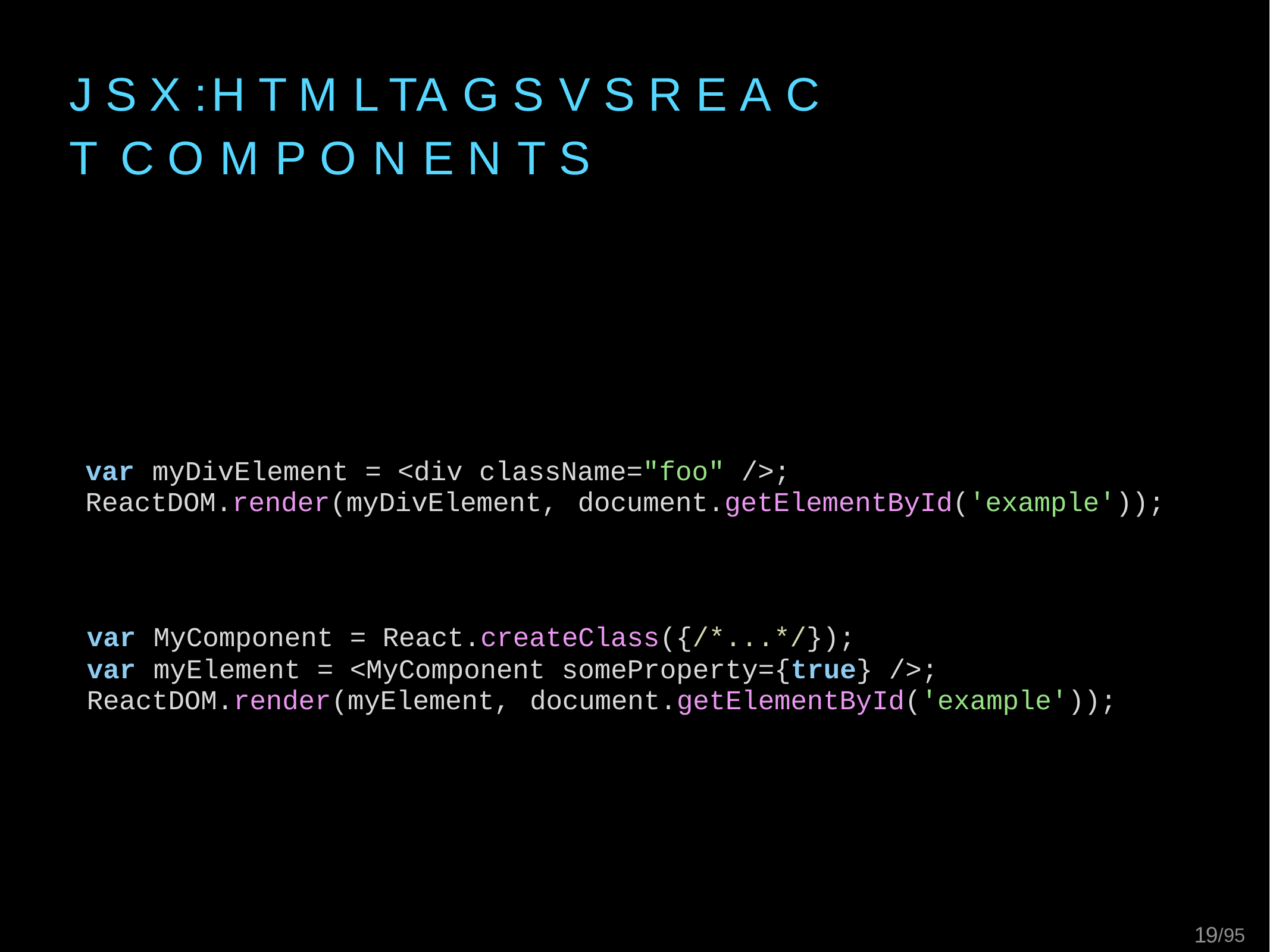

# J S X :	H T M L	TA G S	V S	R E A C T  C O M P O N E N T S
var	myDivElement	= <div className="foo"	/>;  ReactDOM.render(myDivElement,	document.getElementById('example'));
var	MyComponent	=	React.createClass({/*...*/});
var	myElement	= <MyComponent someProperty={true} />;  ReactDOM.render(myElement,	document.getElementById('example'));
19/95